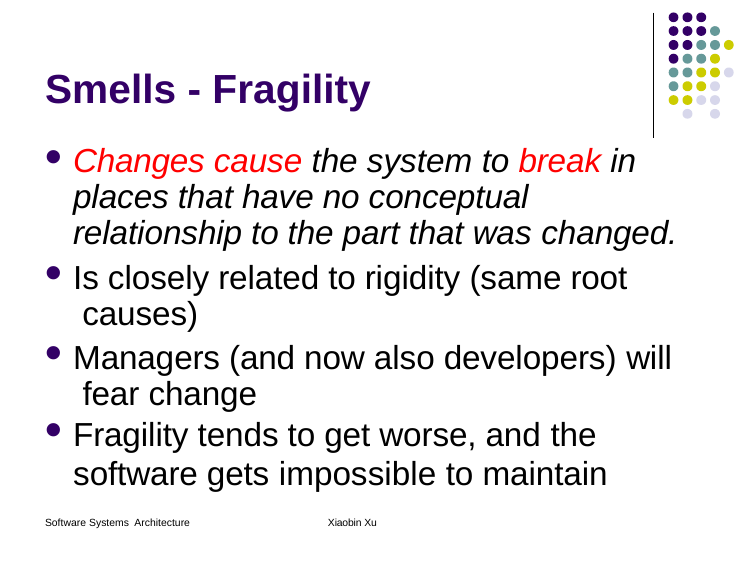

# Smells - Fragility
Changes cause the system to break in  places that have no conceptual  relationship to the part that was changed.
Is closely related to rigidity (same root  causes)
Managers (and now also developers) will  fear change
Fragility tends to get worse, and the
software gets impossible to maintain
Software Systems  Architecture
Xiaobin Xu